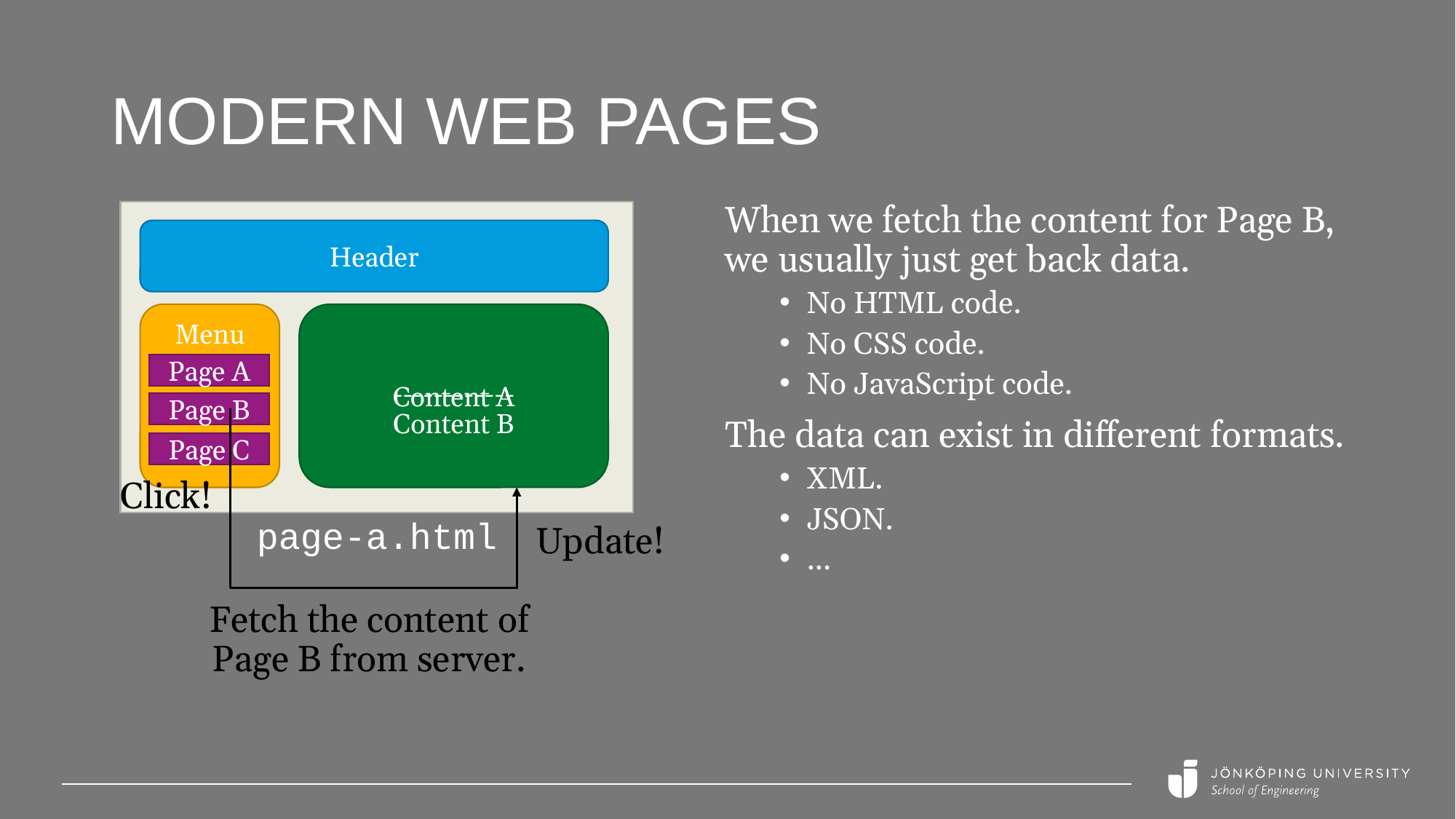

# Modern web pages
When we fetch the content for Page B, we usually just get back data.
No HTML code.
No CSS code.
No JavaScript code.
The data can exist in different formats.
XML.
JSON.
...

Header
Menu
Content A
Page A
------------
Content B
Page B
Page C
Click!
page-a.html
Update!
Fetch the content of Page B from server.